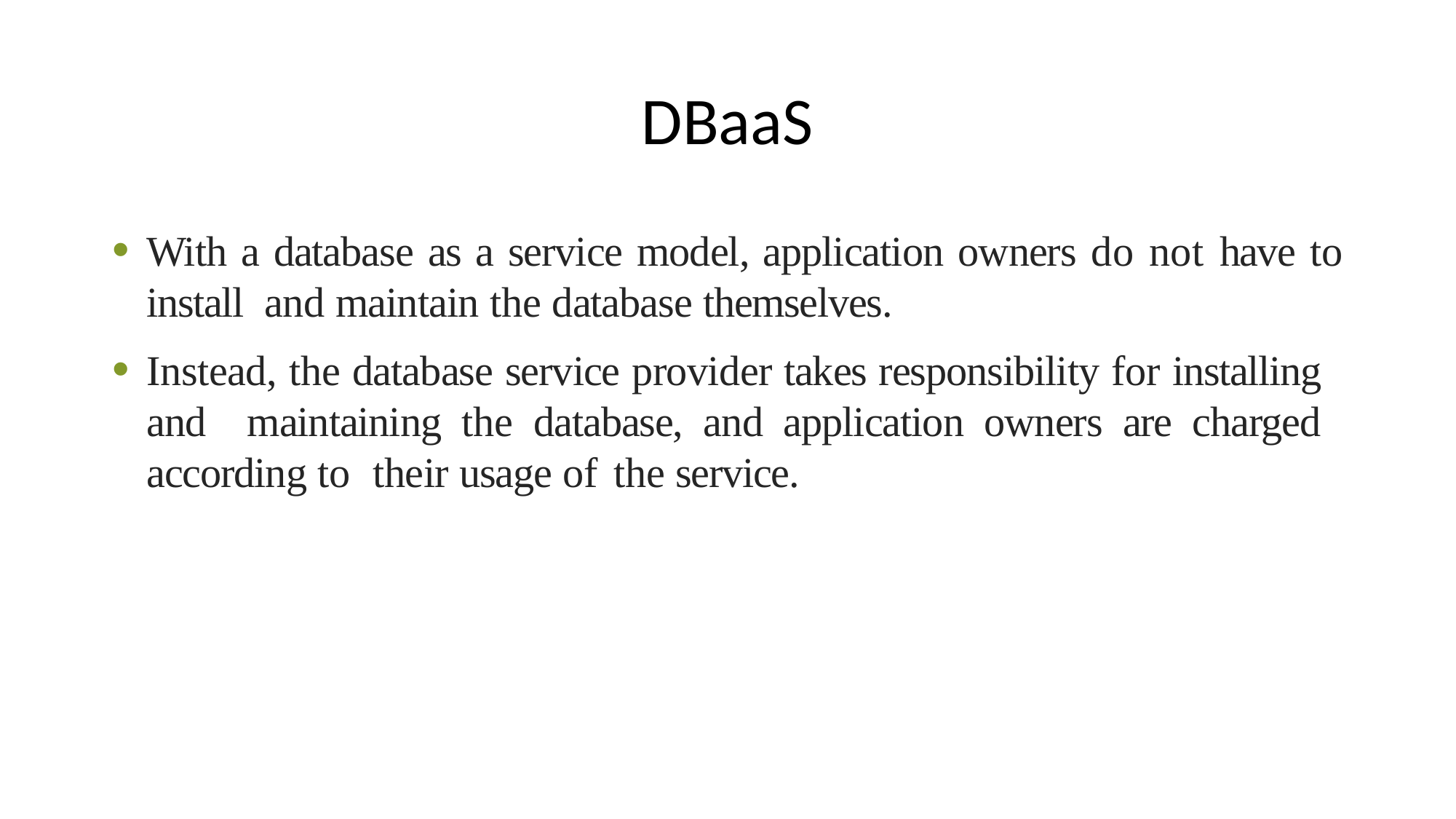

# DBaaS
With a database as a service model, application owners do not have to install  and maintain the database themselves.
Instead, the database service provider takes responsibility for installing and  maintaining the database, and application owners are charged according to  their usage of the service.